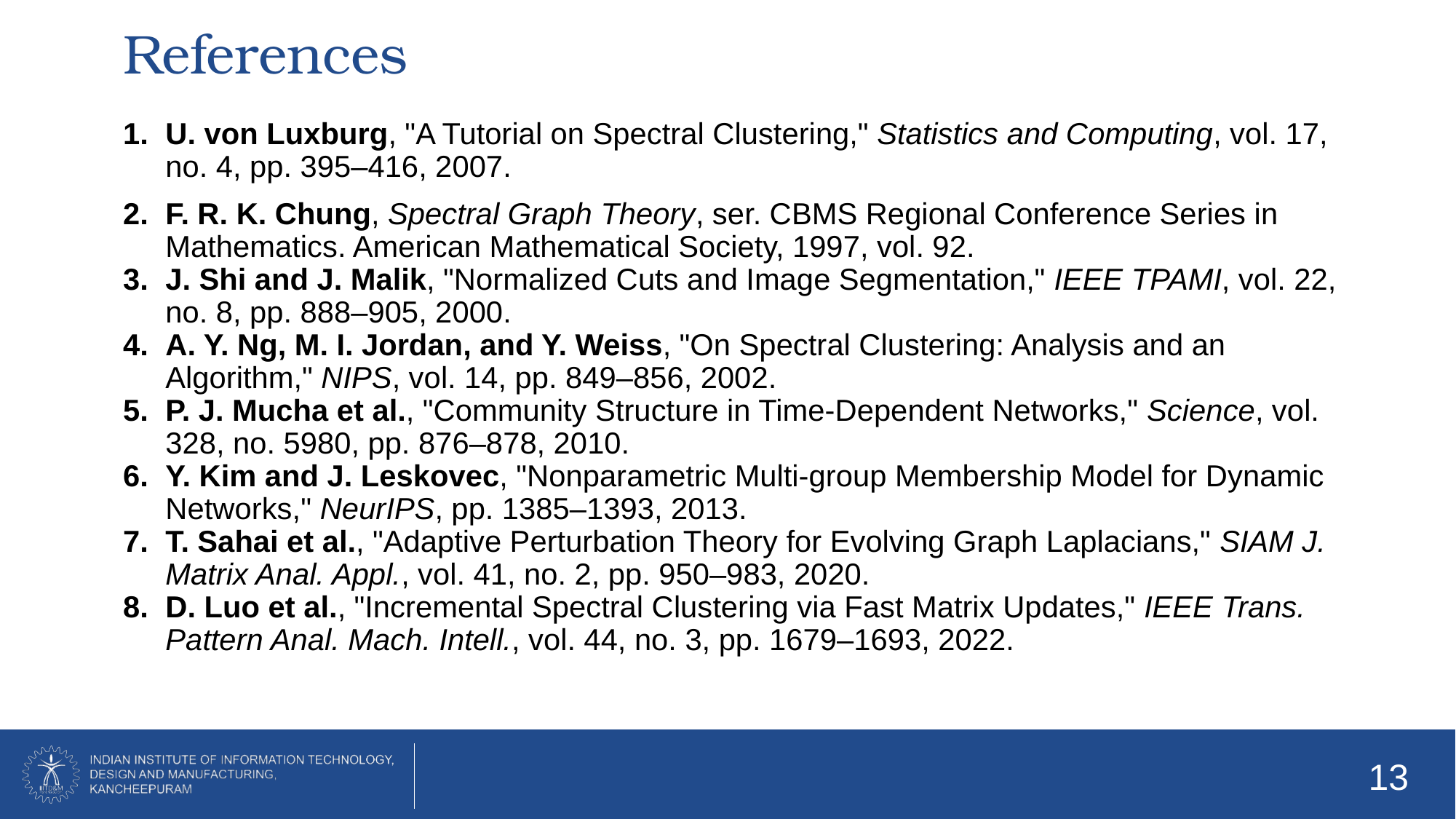

# References
U. von Luxburg, "A Tutorial on Spectral Clustering," Statistics and Computing, vol. 17, no. 4, pp. 395–416, 2007.
F. R. K. Chung, Spectral Graph Theory, ser. CBMS Regional Conference Series in Mathematics. American Mathematical Society, 1997, vol. 92.
J. Shi and J. Malik, "Normalized Cuts and Image Segmentation," IEEE TPAMI, vol. 22, no. 8, pp. 888–905, 2000.
A. Y. Ng, M. I. Jordan, and Y. Weiss, "On Spectral Clustering: Analysis and an Algorithm," NIPS, vol. 14, pp. 849–856, 2002.
P. J. Mucha et al., "Community Structure in Time-Dependent Networks," Science, vol. 328, no. 5980, pp. 876–878, 2010.
Y. Kim and J. Leskovec, "Nonparametric Multi-group Membership Model for Dynamic Networks," NeurIPS, pp. 1385–1393, 2013.
T. Sahai et al., "Adaptive Perturbation Theory for Evolving Graph Laplacians," SIAM J. Matrix Anal. Appl., vol. 41, no. 2, pp. 950–983, 2020.
D. Luo et al., "Incremental Spectral Clustering via Fast Matrix Updates," IEEE Trans. Pattern Anal. Mach. Intell., vol. 44, no. 3, pp. 1679–1693, 2022.

13